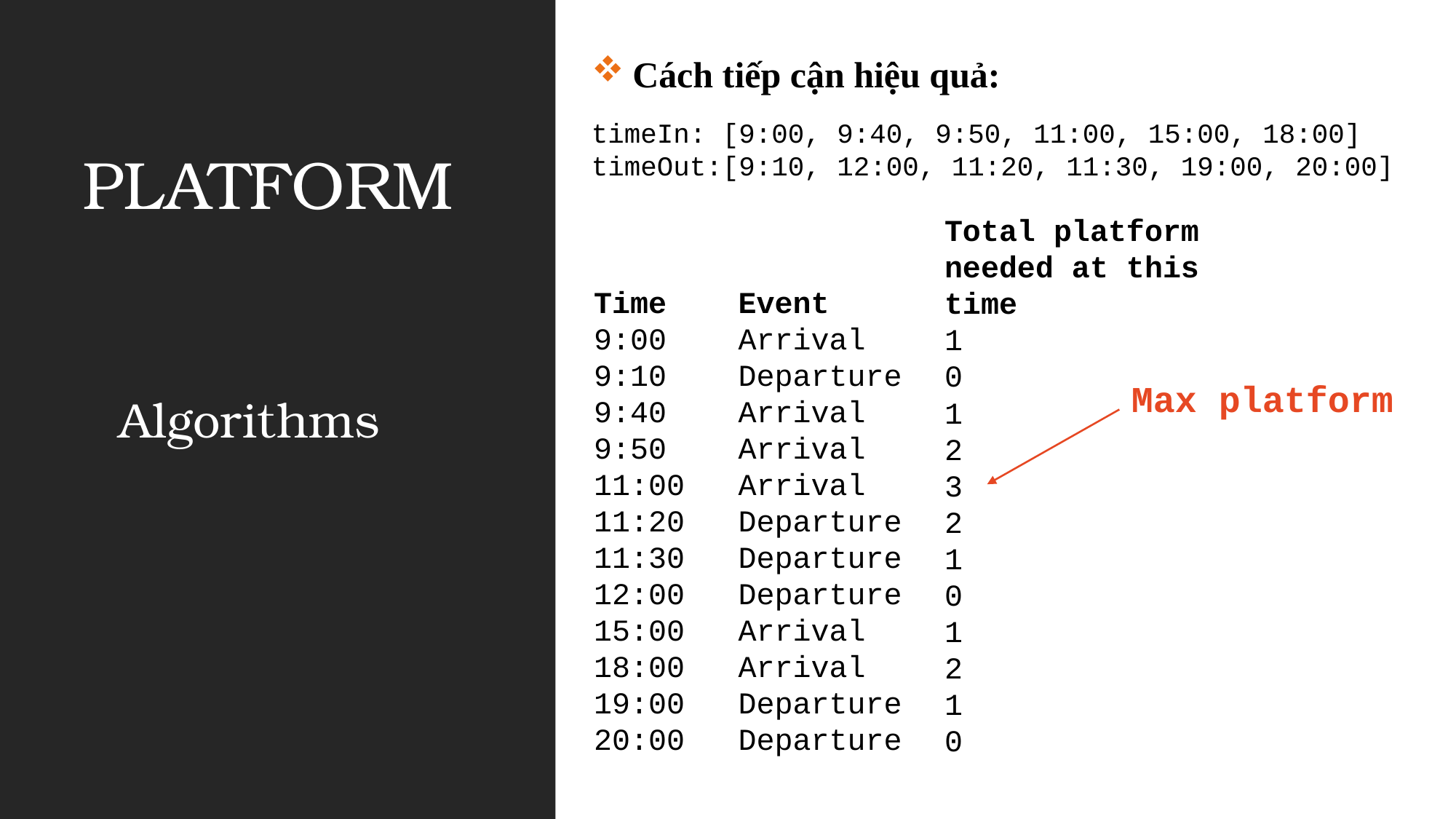

Cách tiếp cận hiệu quả:
timeIn: [9:00, 9:40, 9:50, 11:00, 15:00, 18:00]
timeOut:[9:10, 12:00, 11:20, 11:30, 19:00, 20:00]

PLATFORM
Total platform needed at this time
1
0
1
2
3
2
1
0
1
2
1
0

Time
9:00
9:10
9:40
9:50
11:00
11:20
11:30
12:00
15:00
18:00
19:00
20:00
Event
Arrival
Departure
Arrival
Arrival
Arrival
Departure
Departure
Departure
Arrival
Arrival
Departure
Departure

Max platform
Algorithms